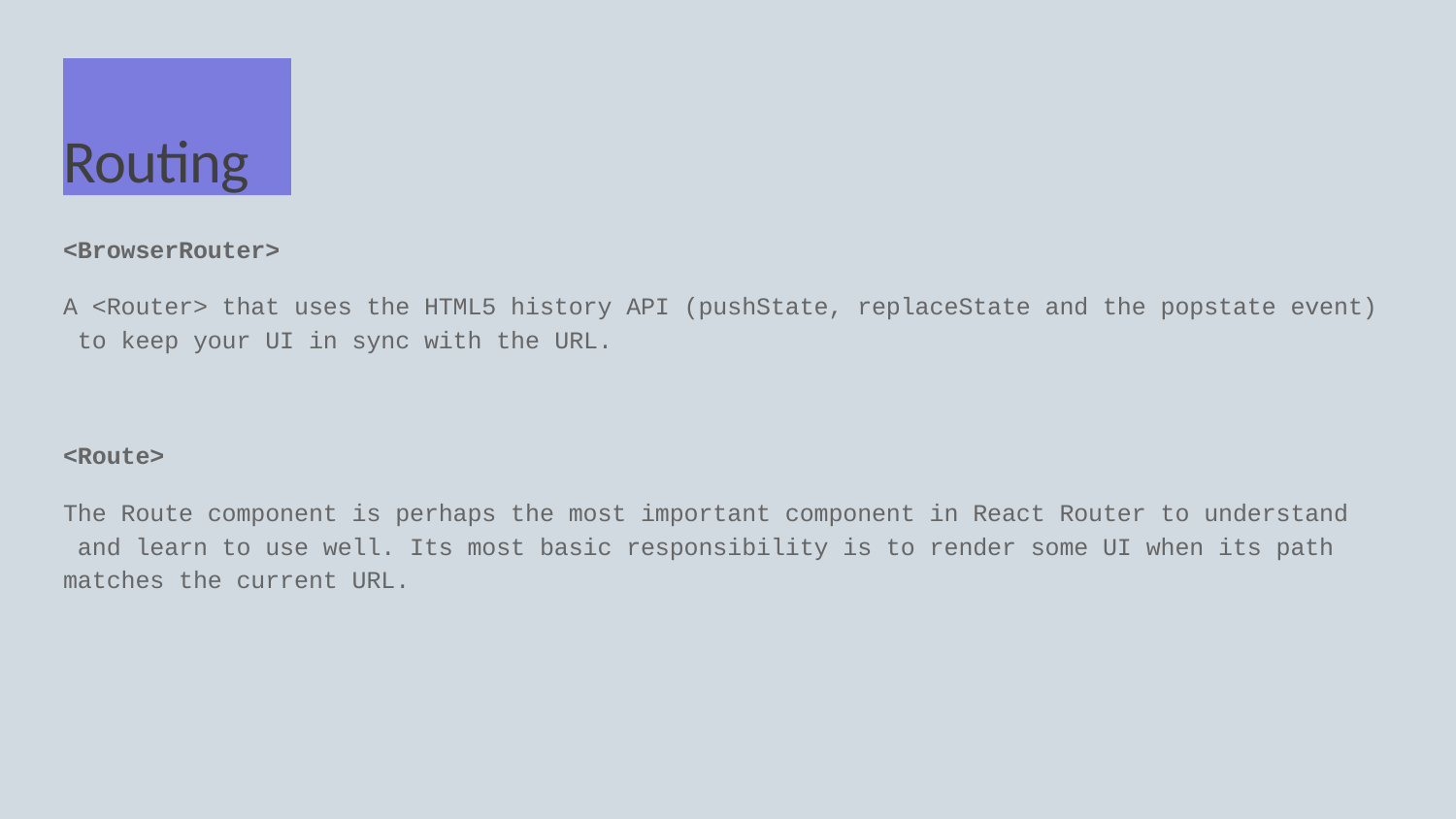

# Routing
<BrowserRouter>
A <Router> that uses the HTML5 history API (pushState, replaceState and the popstate event)  to keep your UI in sync with the URL.
<Route>
The Route component is perhaps the most important component in React Router to understand  and learn to use well. Its most basic responsibility is to render some UI when its path  matches the current URL.